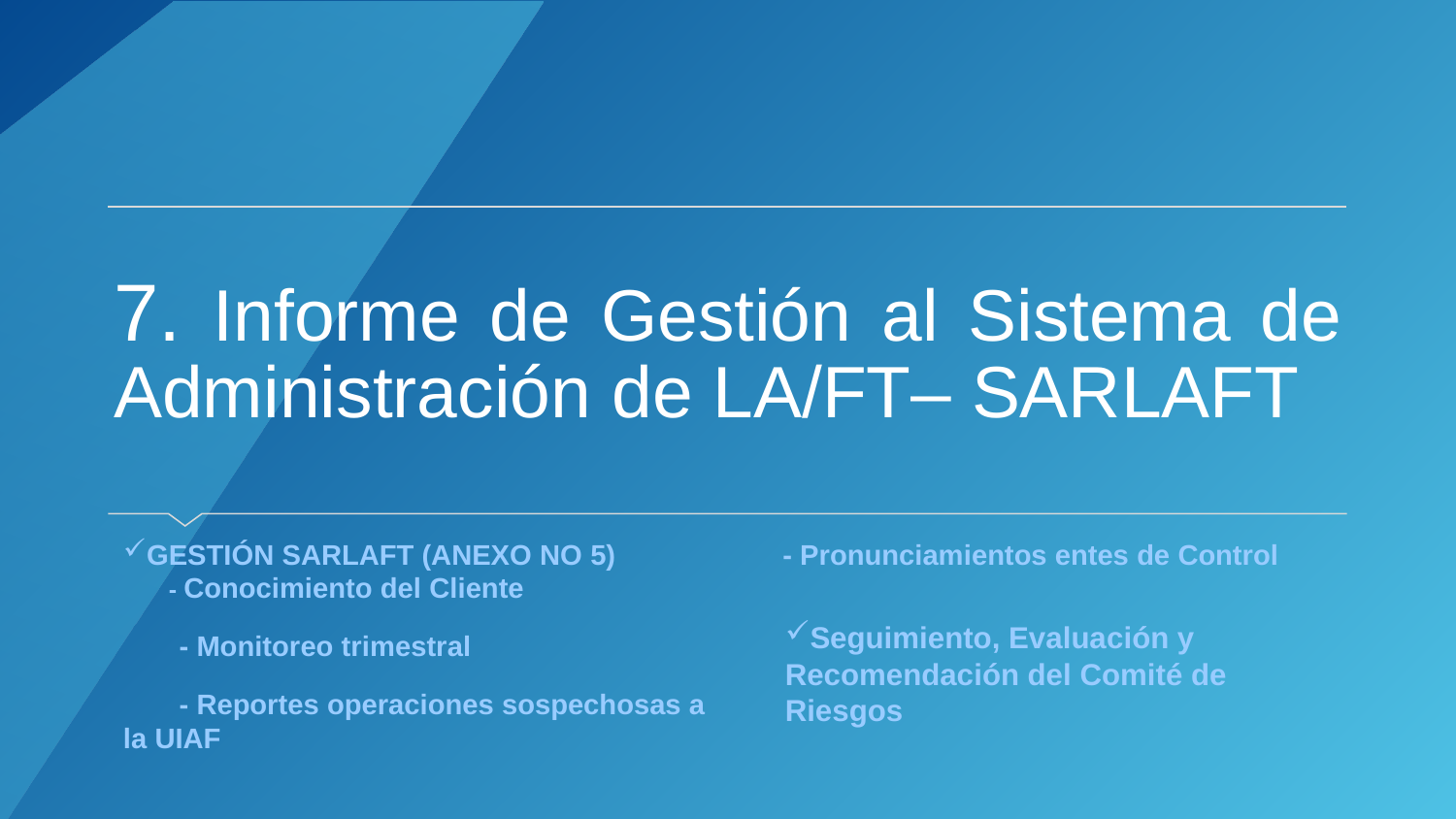

# 7. Informe de Gestión al Sistema de Administración de LA/FT– SARLAFT
GESTIÓN SARLAFT (ANEXO NO 5)
         - Conocimiento del Cliente
       - Monitoreo trimestral
       - Reportes operaciones sospechosas a la UIAF
       - Pronunciamientos entes de Control

Seguimiento, Evaluación y Recomendación del Comité de Riesgos